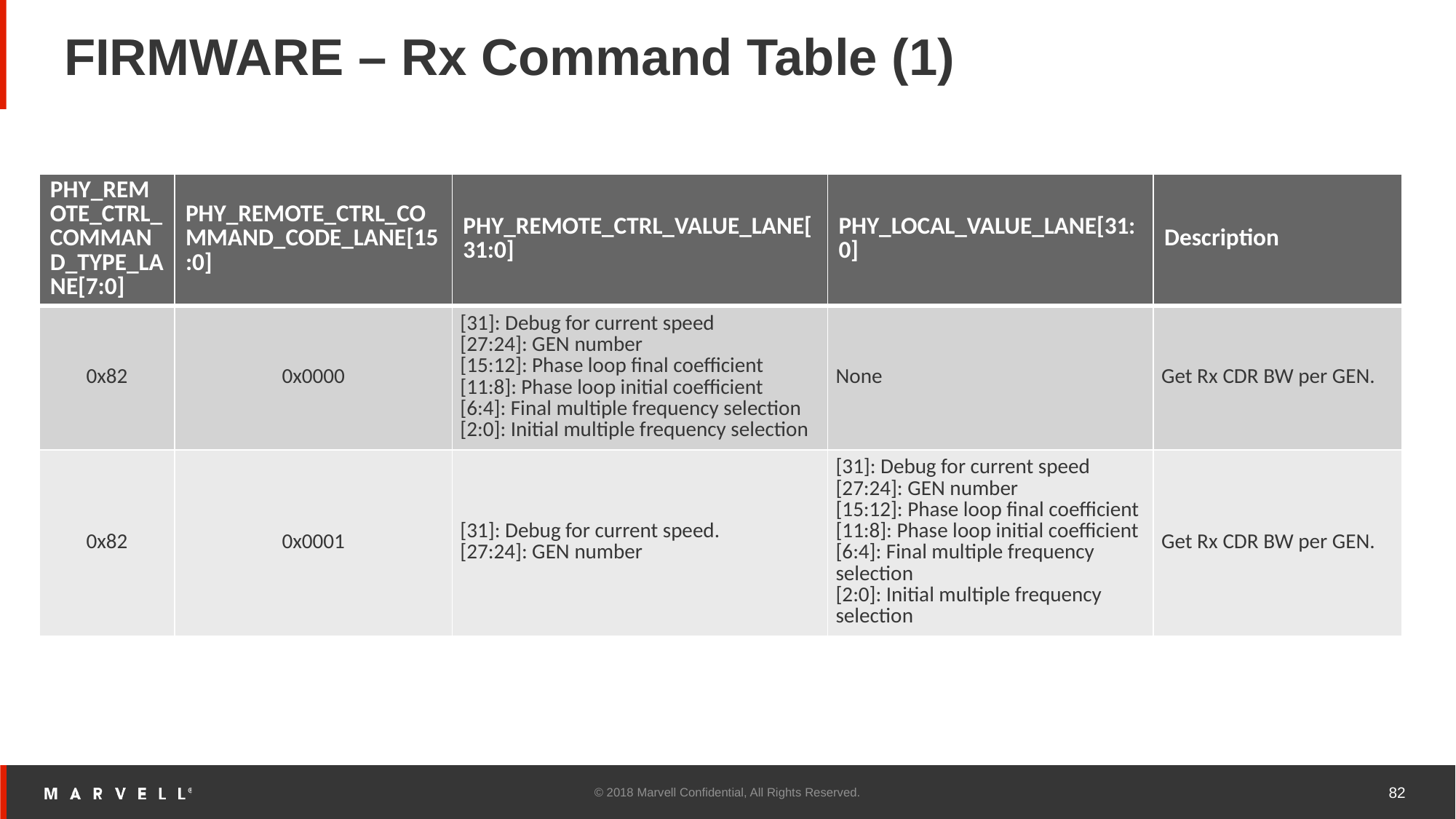

# FIRMWARE – Rx Command Table (1)
| PHY\_REMOTE\_CTRL\_COMMAND\_TYPE\_LANE[7:0] | PHY\_REMOTE\_CTRL\_COMMAND\_CODE\_LANE[15:0] | PHY\_REMOTE\_CTRL\_VALUE\_LANE[31:0] | PHY\_LOCAL\_VALUE\_LANE[31:0] | Description |
| --- | --- | --- | --- | --- |
| 0x82 | 0x0000 | [31]: Debug for current speed  [27:24]: GEN number  [15:12]: Phase loop final coefficient  [11:8]: Phase loop initial coefficient  [6:4]: Final multiple frequency selection  [2:0]: Initial multiple frequency selection | None | Get Rx CDR BW per GEN. |
| 0x82 | 0x0001 | [31]: Debug for current speed.  [27:24]: GEN number | [31]: Debug for current speed  [27:24]: GEN number  [15:12]: Phase loop final coefficient  [11:8]: Phase loop initial coefficient  [6:4]: Final multiple frequency selection  [2:0]: Initial multiple frequency selection | Get Rx CDR BW per GEN. |
© 2018 Marvell Confidential, All Rights Reserved.
82